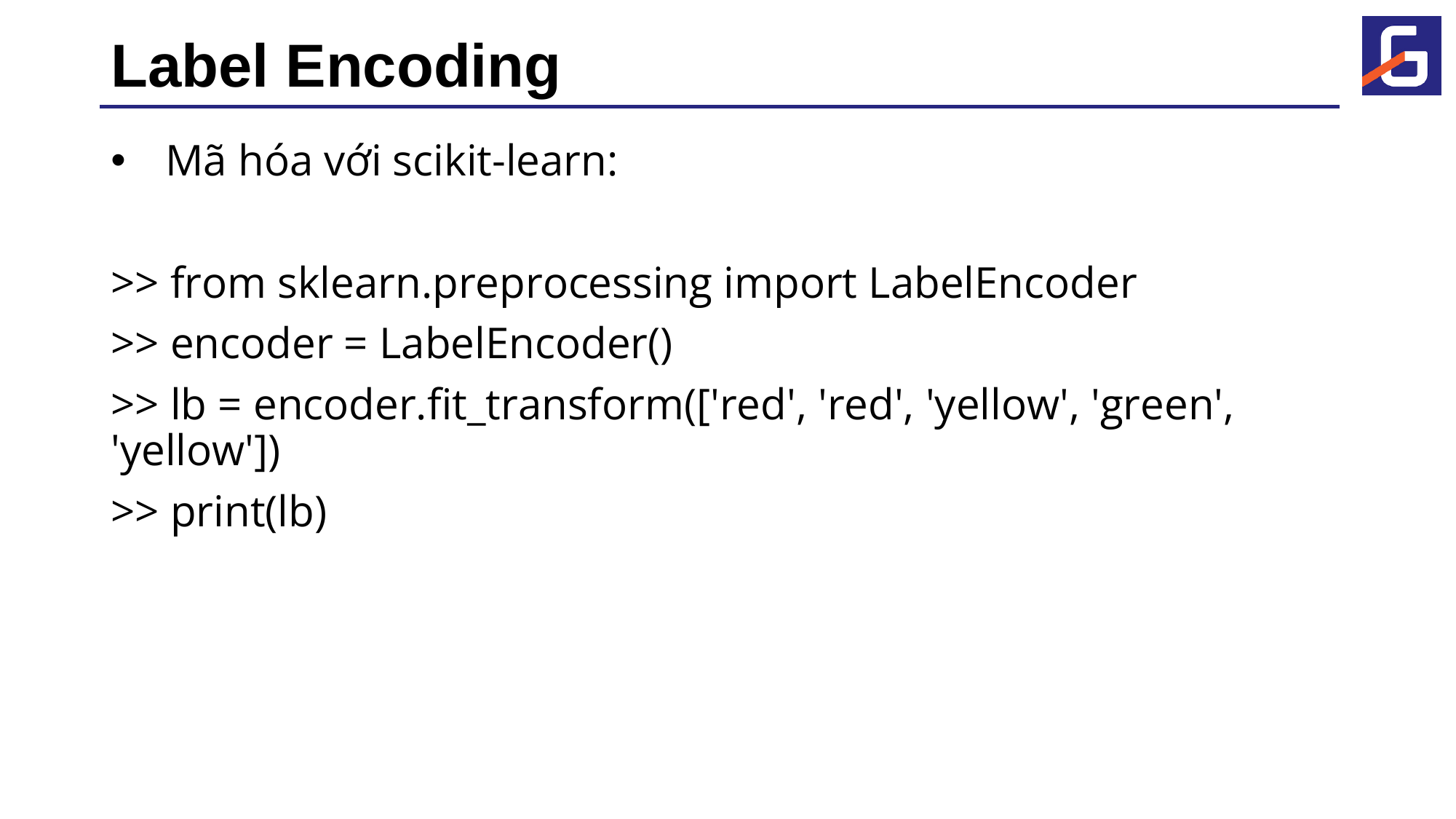

# Label Encoding
Mã hóa với scikit-learn:

>> from sklearn.preprocessing import LabelEncoder
>> encoder = LabelEncoder()
>> lb = encoder.fit_transform(['red', 'red', 'yellow', 'green', 'yellow'])
>> print(lb)